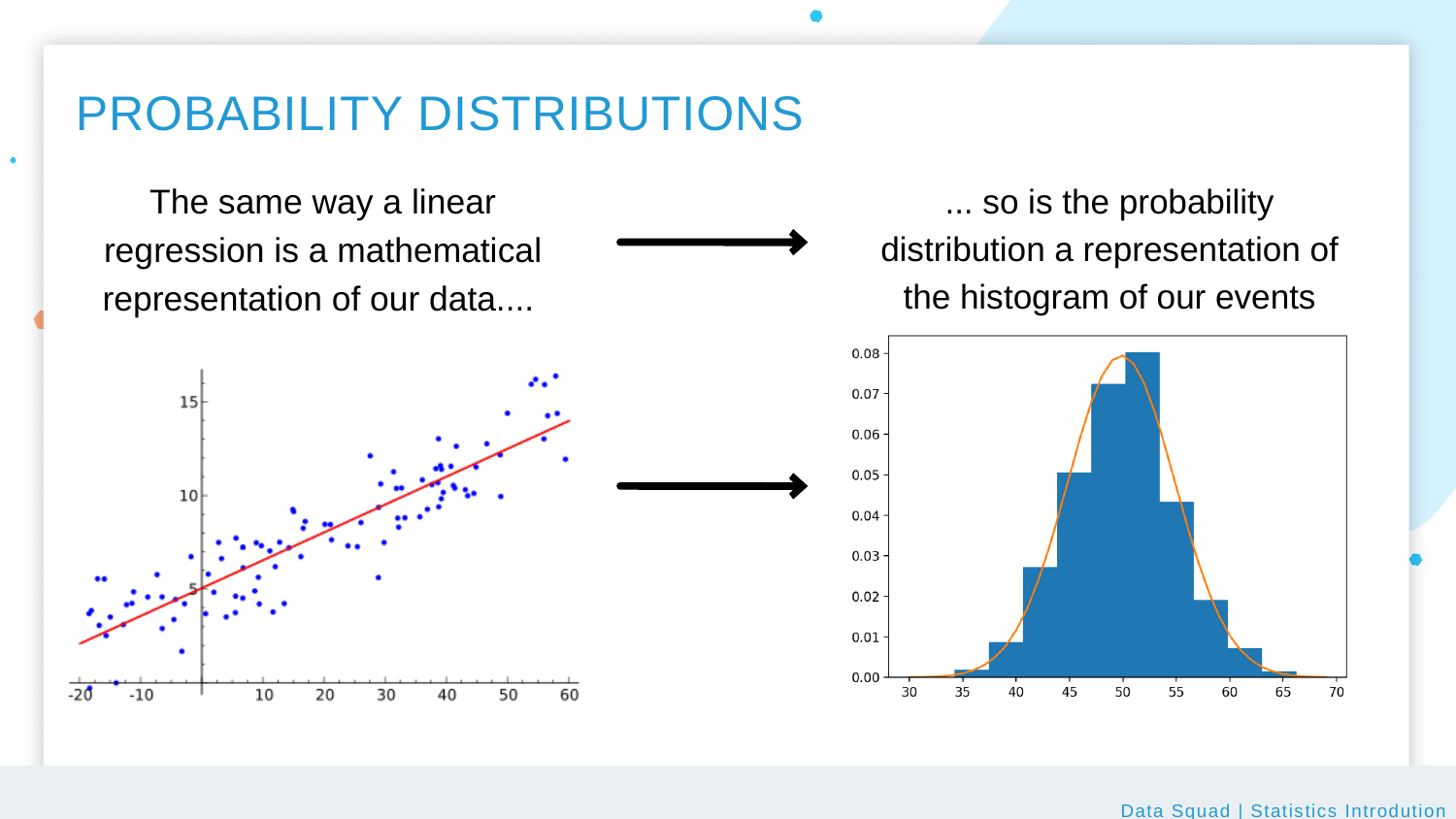

PROBABILITY DISTRIBUTIONS
The same way a linear regression is a mathematical representation of our data....
... so is the probability distribution a representation of the histogram of our events

Data Squad | Statistics Introdution

Data Squad | Statistics Introdution